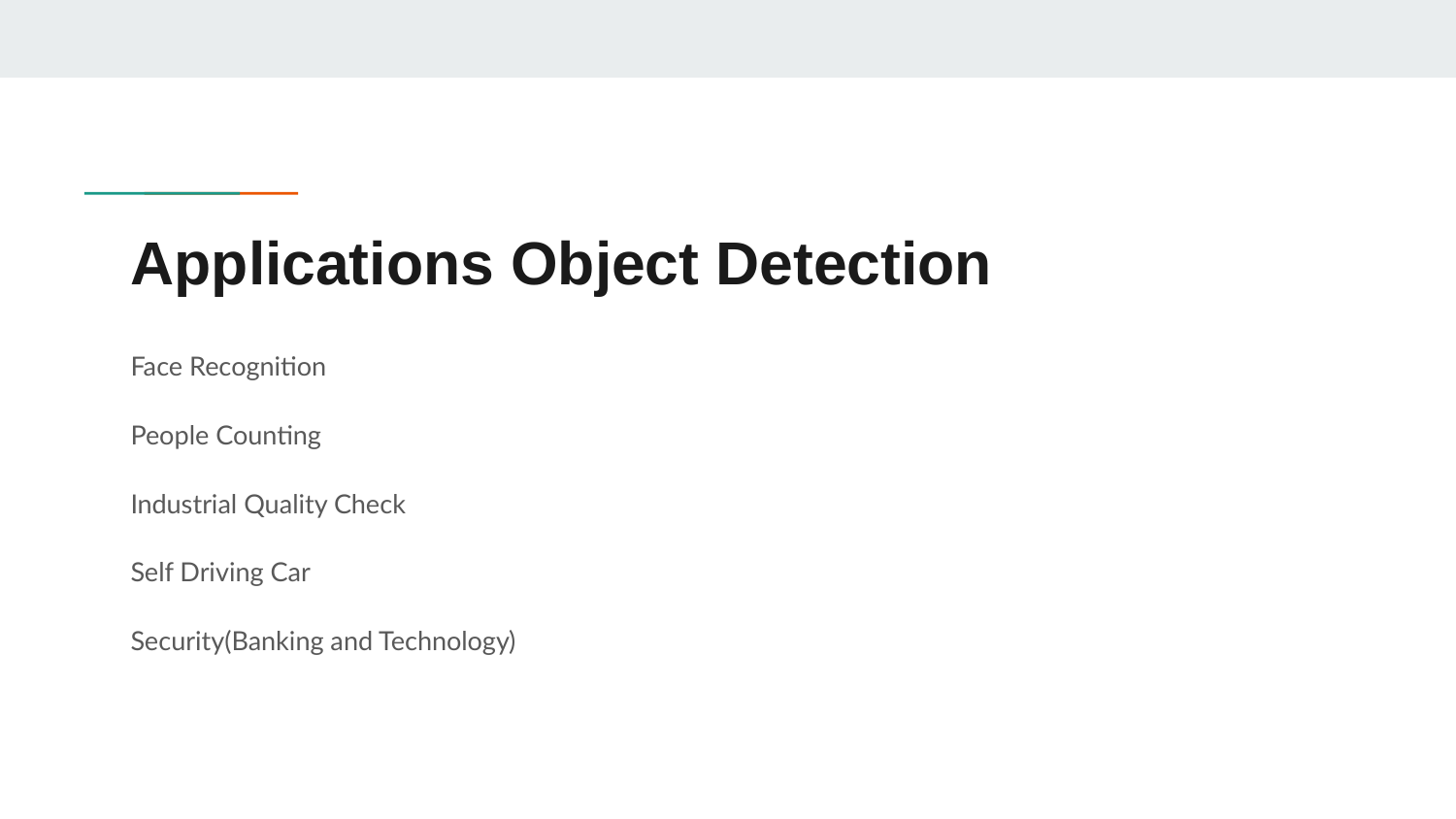

# Applications Object Detection
Face Recognition
People Counting
Industrial Quality Check
Self Driving Car
Security(Banking and Technology)